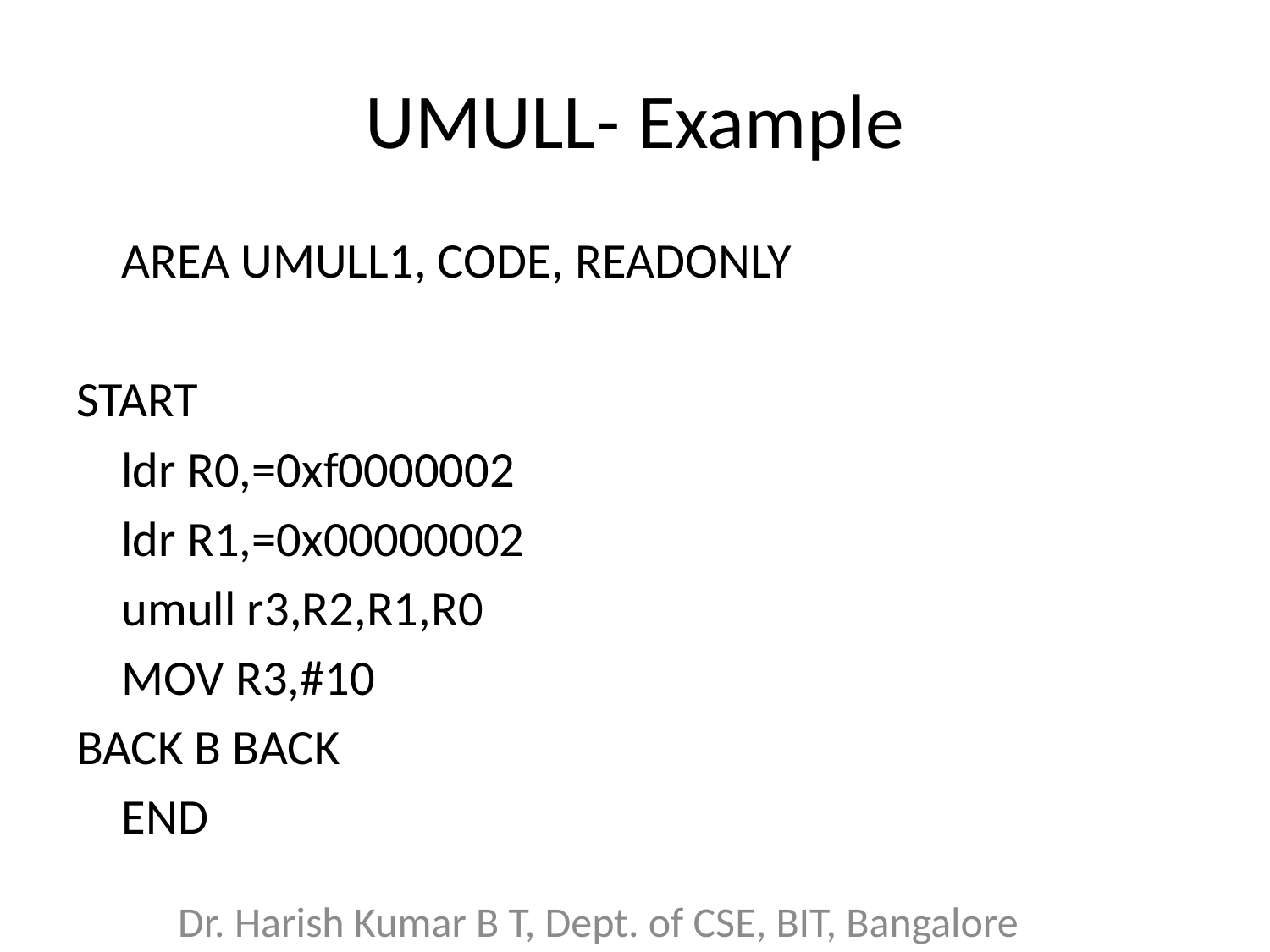

# UMULL- Example
	AREA UMULL1, CODE, READONLY

START
	ldr R0,=0xf0000002
	ldr R1,=0x00000002
	umull r3,R2,R1,R0
	MOV R3,#10
BACK B BACK
	END